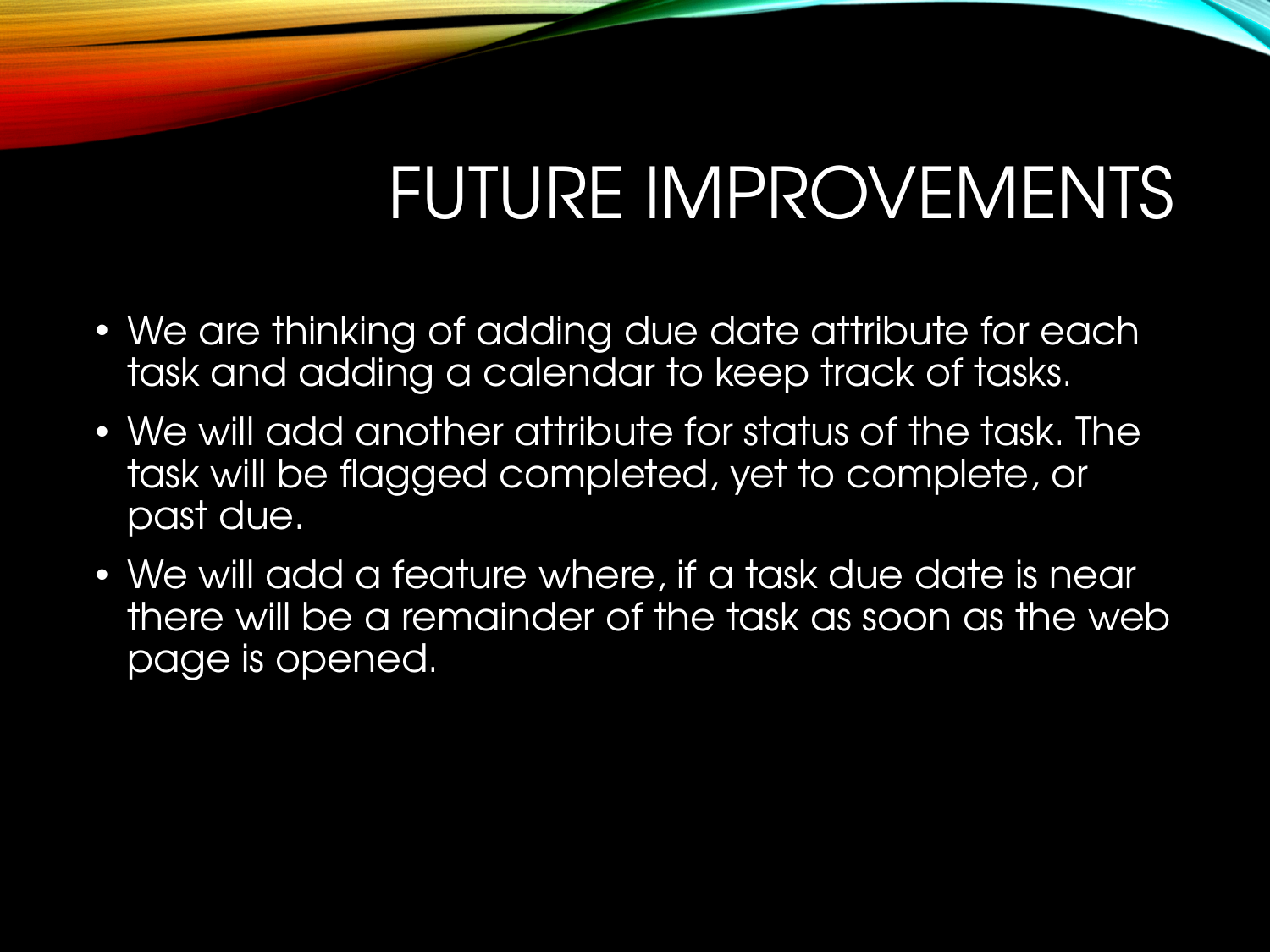

# Future improvements
We are thinking of adding due date attribute for each task and adding a calendar to keep track of tasks.
We will add another attribute for status of the task. The task will be flagged completed, yet to complete, or past due.
We will add a feature where, if a task due date is near there will be a remainder of the task as soon as the web page is opened.